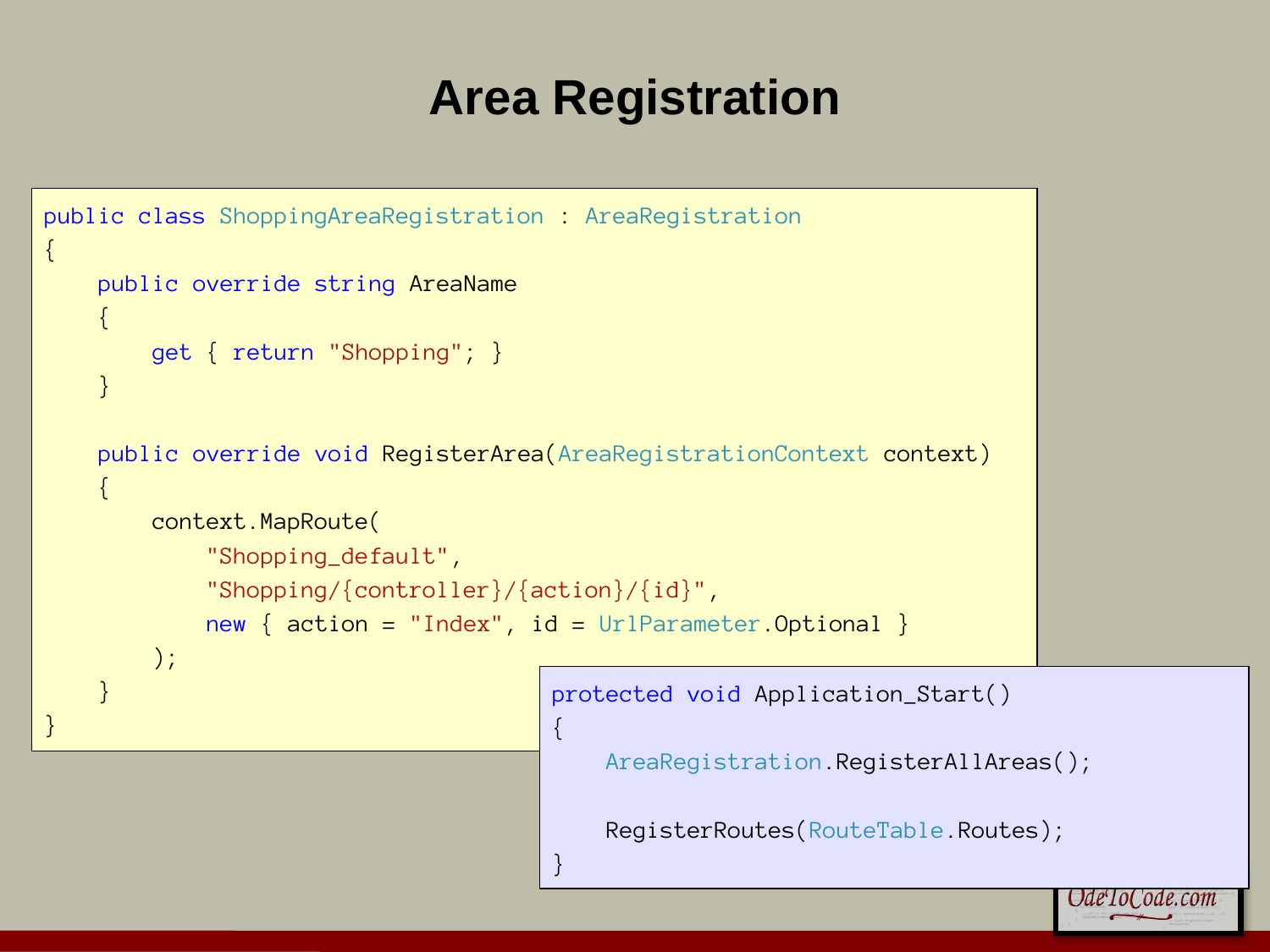

# Area Registration
public class ShoppingAreaRegistration : AreaRegistration
{
    public override string AreaName
    {
        get { return "Shopping"; }
    }

    public override void RegisterArea(AreaRegistrationContext context)
    {
        context.MapRoute(
            "Shopping_default",
            "Shopping/{controller}/{action}/{id}",
            new { action = "Index", id = UrlParameter.Optional }
        );
    }
}

protected void Application_Start()
{
    AreaRegistration.RegisterAllAreas();

    RegisterRoutes(RouteTable.Routes);
}